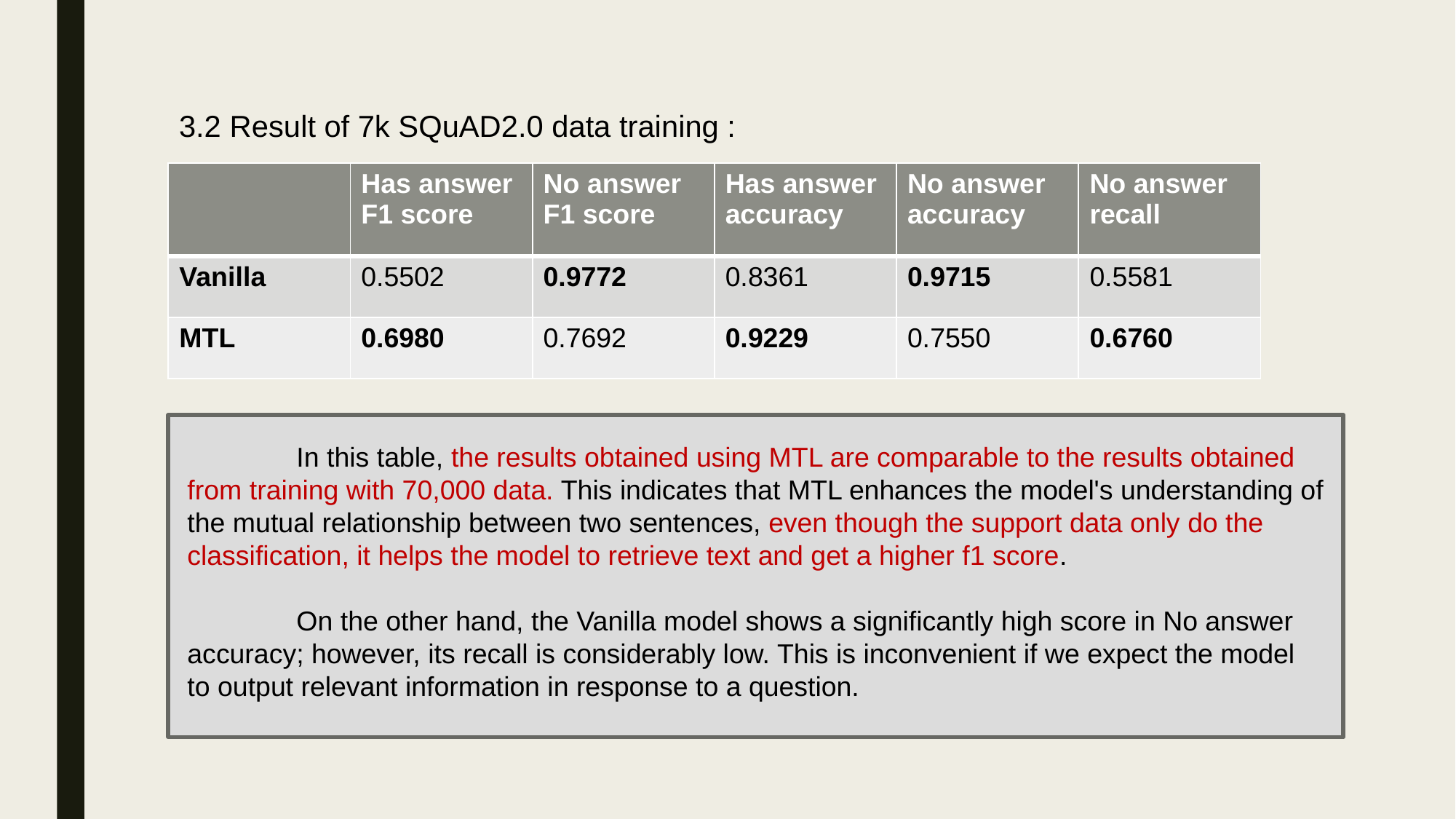

3.2 Result of 7k SQuAD2.0 data training :
|  | Has answer F1 score | No answer F1 score | Has answer accuracy | No answer accuracy |
| --- | --- | --- | --- | --- |
| Vanilla | 0.5502 | 0.9772 | 0.8361 | 0.9715 |
| MTL | 0.6980 | 0.7692 | 0.9229 | 0.7550 |
| No answer recall |
| --- |
| 0.5581 |
| 0.6760 |

	In this table, the results obtained using MTL are comparable to the results obtained from training with 70,000 data. This indicates that MTL enhances the model's understanding of the mutual relationship between two sentences, even though the support data only do the classification, it helps the model to retrieve text and get a higher f1 score.

	On the other hand, the Vanilla model shows a significantly high score in No answer accuracy; however, its recall is considerably low. This is inconvenient if we expect the model to output relevant information in response to a question.